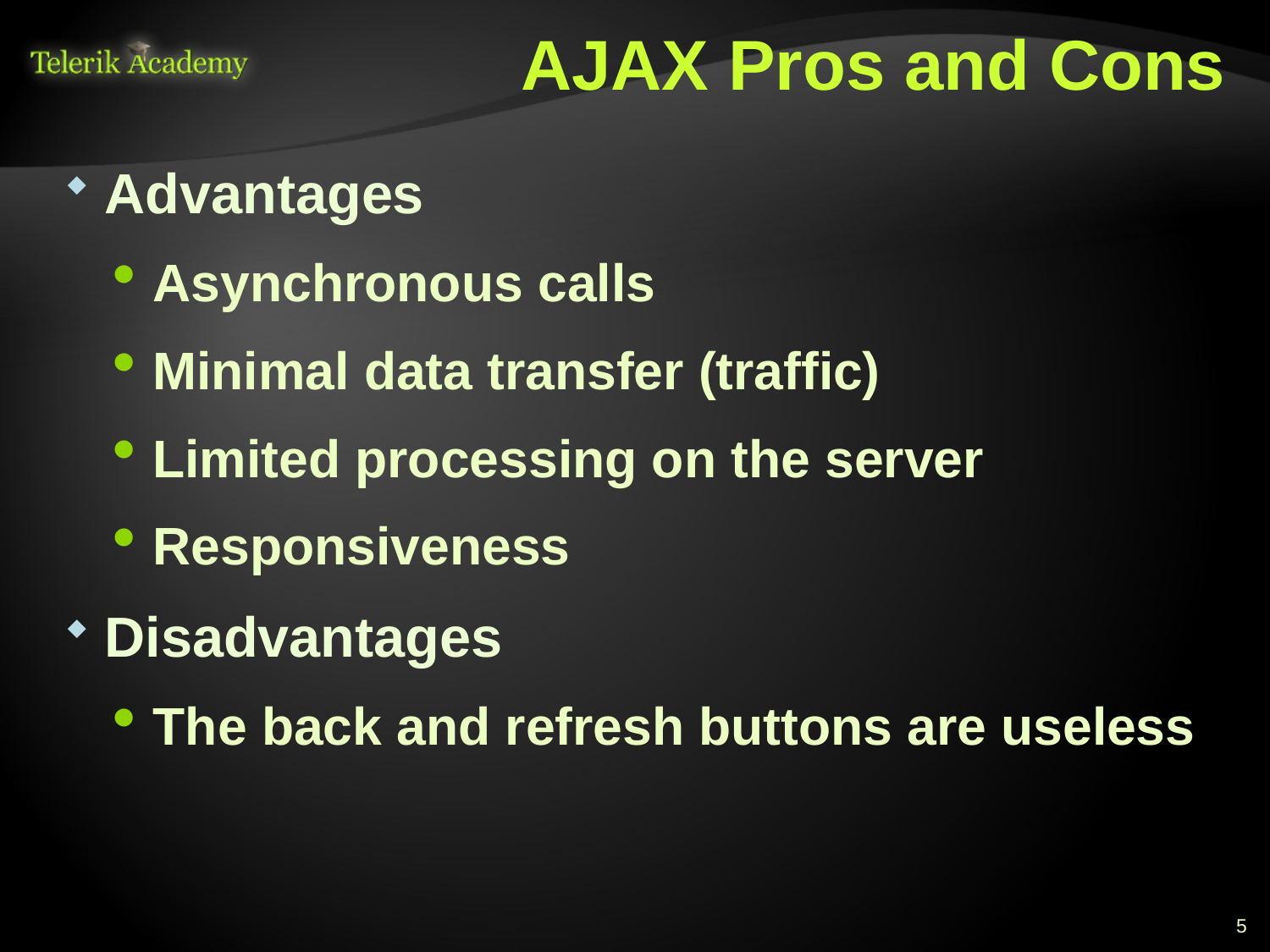

# AJAX Pros and Cons
Advantages
Asynchronous calls
Minimal data transfer (traffic)
Limited processing on the server
Responsiveness
Disadvantages
The back and refresh buttons are useless
5